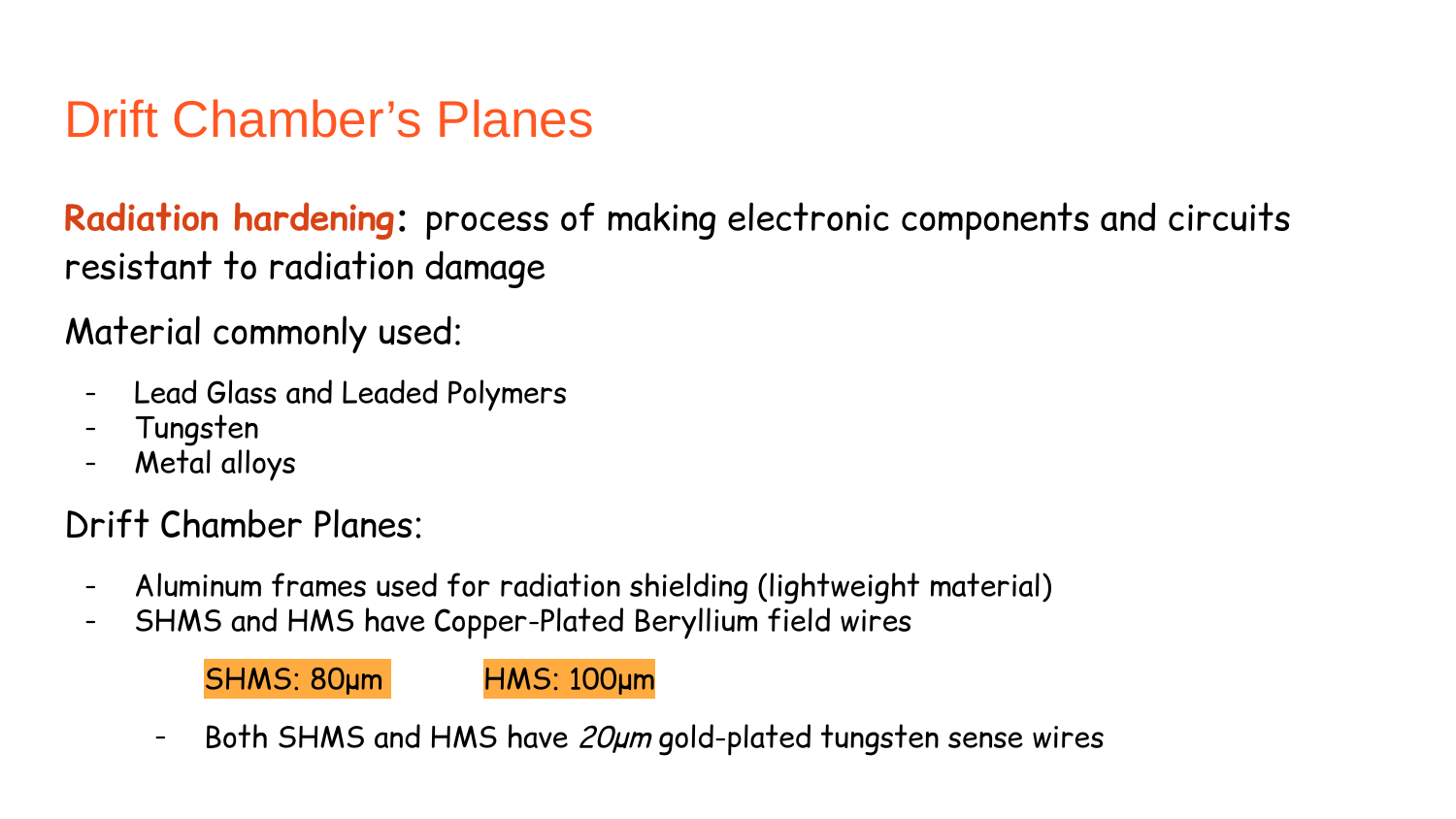

# Drift Chamber’s Planes
Radiation hardening: process of making electronic components and circuits resistant to radiation damage
Material commonly used:
Lead Glass and Leaded Polymers
Tungsten
Metal alloys
Drift Chamber Planes:
Aluminum frames used for radiation shielding (lightweight material)
SHMS and HMS have Copper-Plated Beryllium field wires
SHMS: 80μm        		HMS: 100μm
Both SHMS and HMS have 20μm gold-plated tungsten sense wires